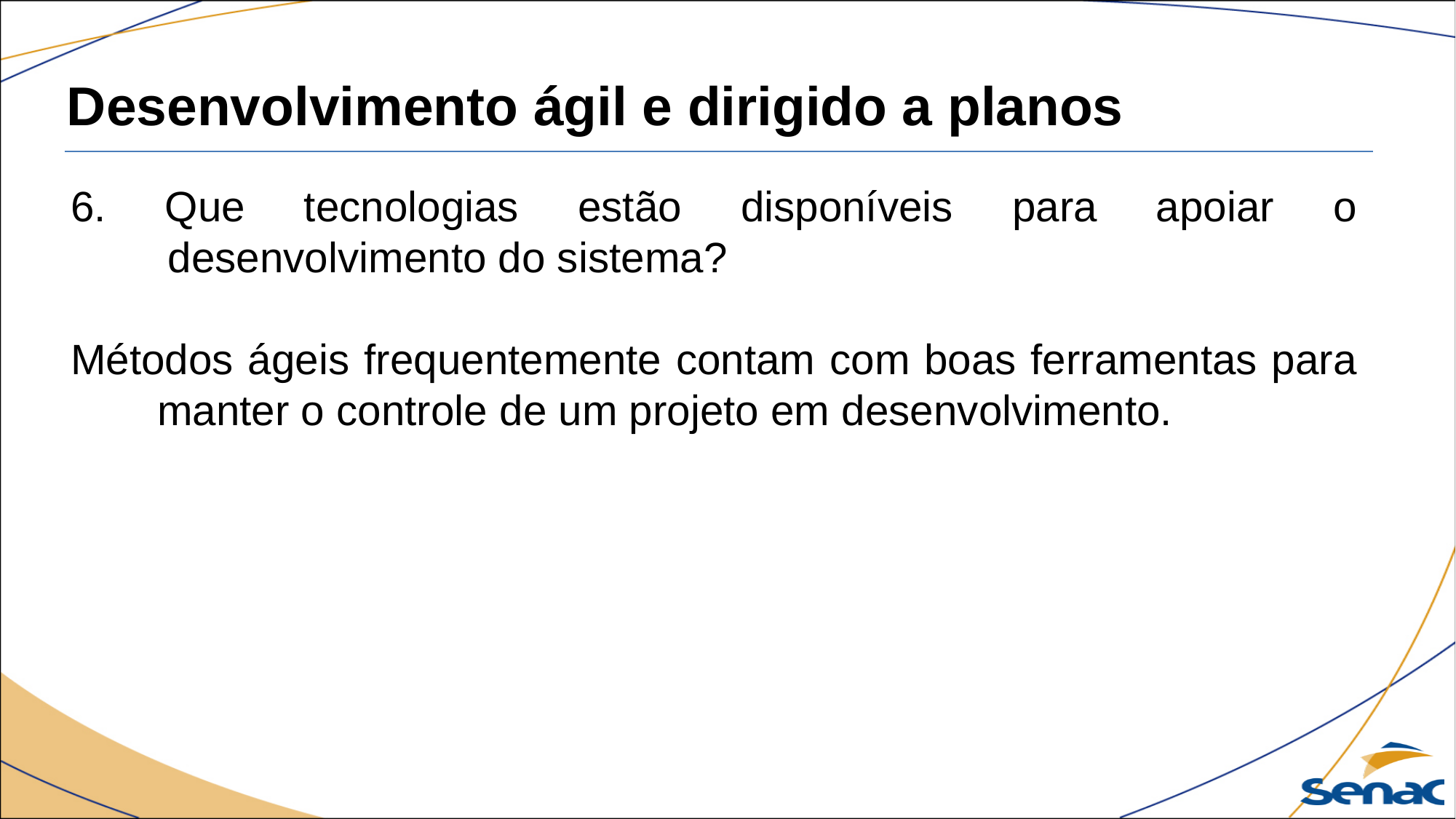

Desenvolvimento ágil e dirigido a planos
6. Que tecnologias estão disponíveis para apoiar o desenvolvimento do sistema?

Métodos ágeis frequentemente contam com boas ferramentas para manter o controle de um projeto em desenvolvimento.